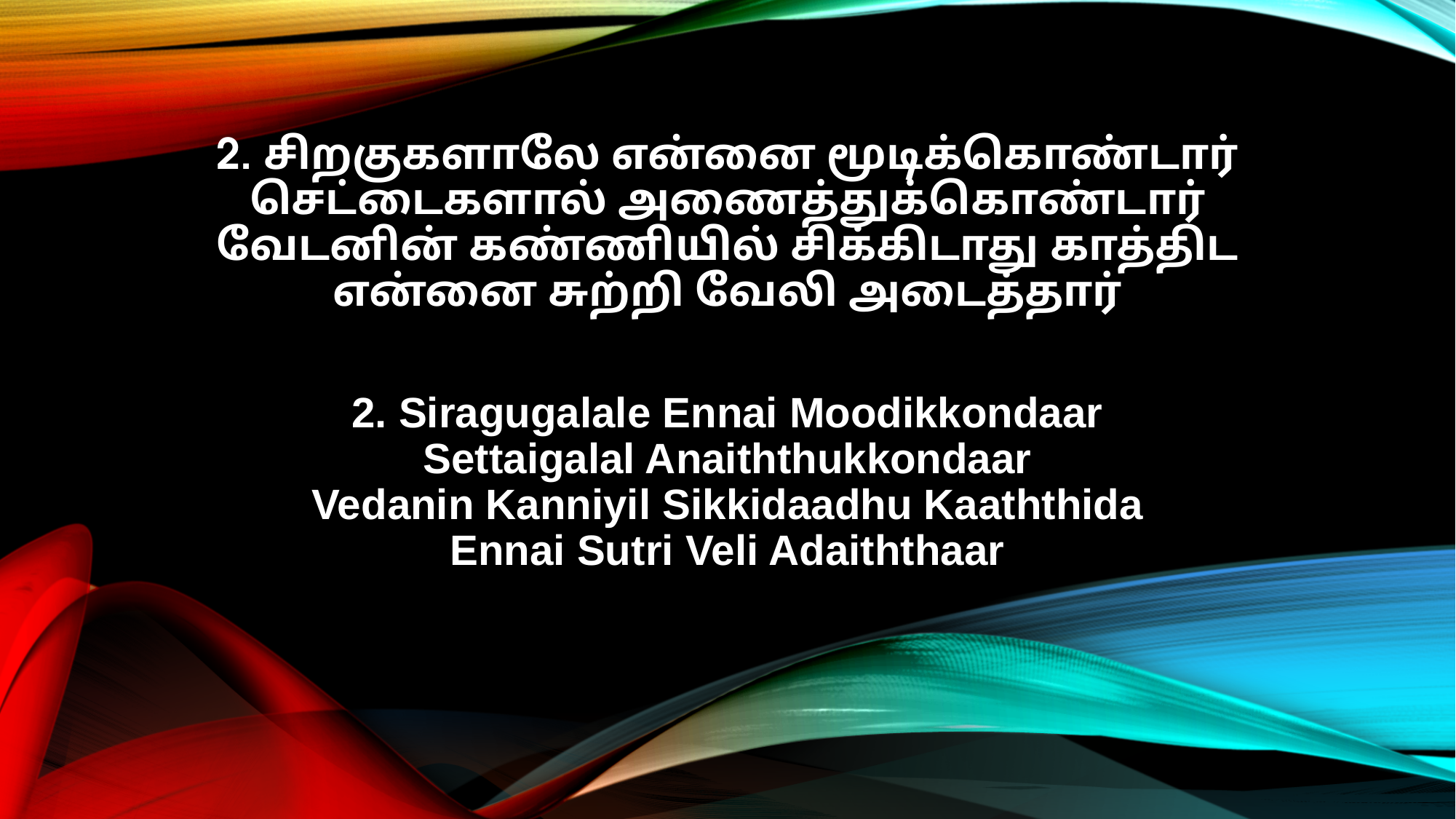

2. சிறகுகளாலே என்னை மூடிக்கொண்டார்
செட்டைகளால் அணைத்துக்கொண்டார்
வேடனின் கண்ணியில் சிக்கிடாது காத்திட
என்னை சுற்றி வேலி அடைத்தார்

2. Siragugalale Ennai Moodikkondaar
Settaigalal Anaiththukkondaar
Vedanin Kanniyil Sikkidaadhu Kaaththida
Ennai Sutri Veli Adaiththaar